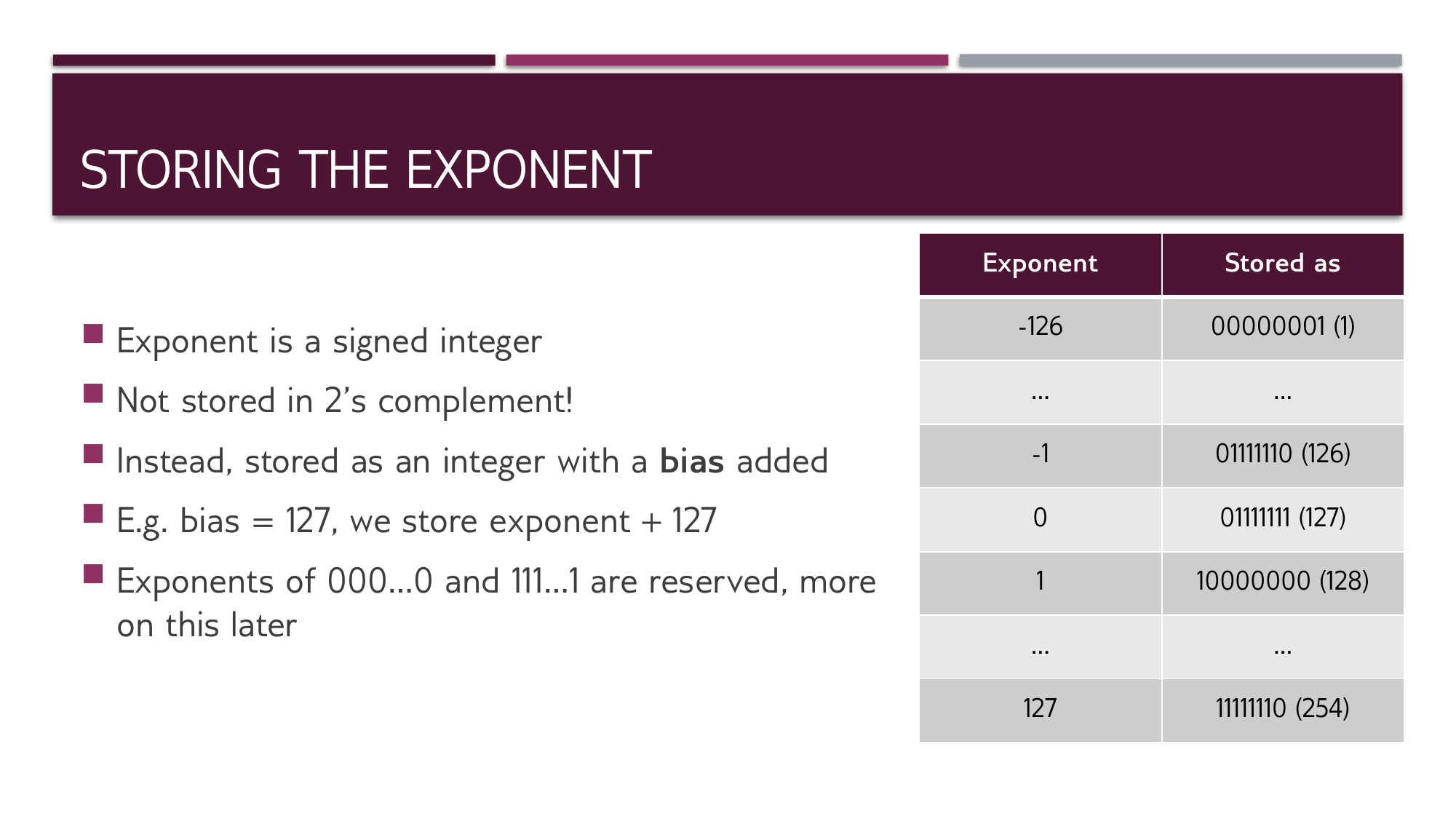

# Storing the exponent
| Exponent | Stored as |
| --- | --- |
| -126 | 00000001 (1) |
| … | … |
| -1 | 01111110 (126) |
| 0 | 01111111 (127) |
| 1 | 10000000 (128) |
| … | … |
| 127 | 11111110 (254) |
Exponent is a signed integer
Not stored in 2’s complement!
Instead, stored as an integer with a bias added
E.g. bias = 127, we store exponent + 127
Exponents of 000…0 and 111…1 are reserved, more on this later